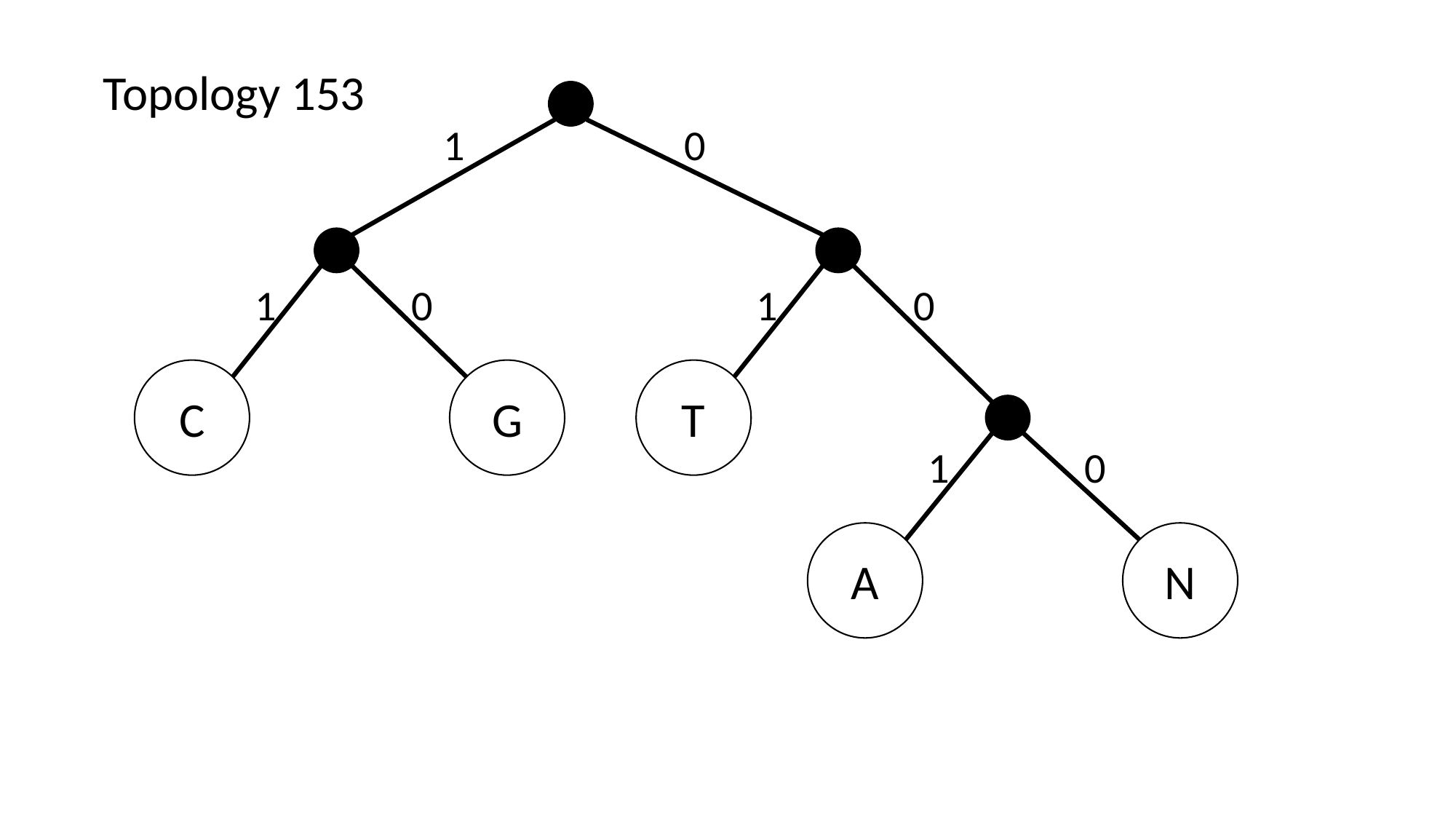

Topology 153

1
0

1
0
1
0
G
C
T

1
0
N
A